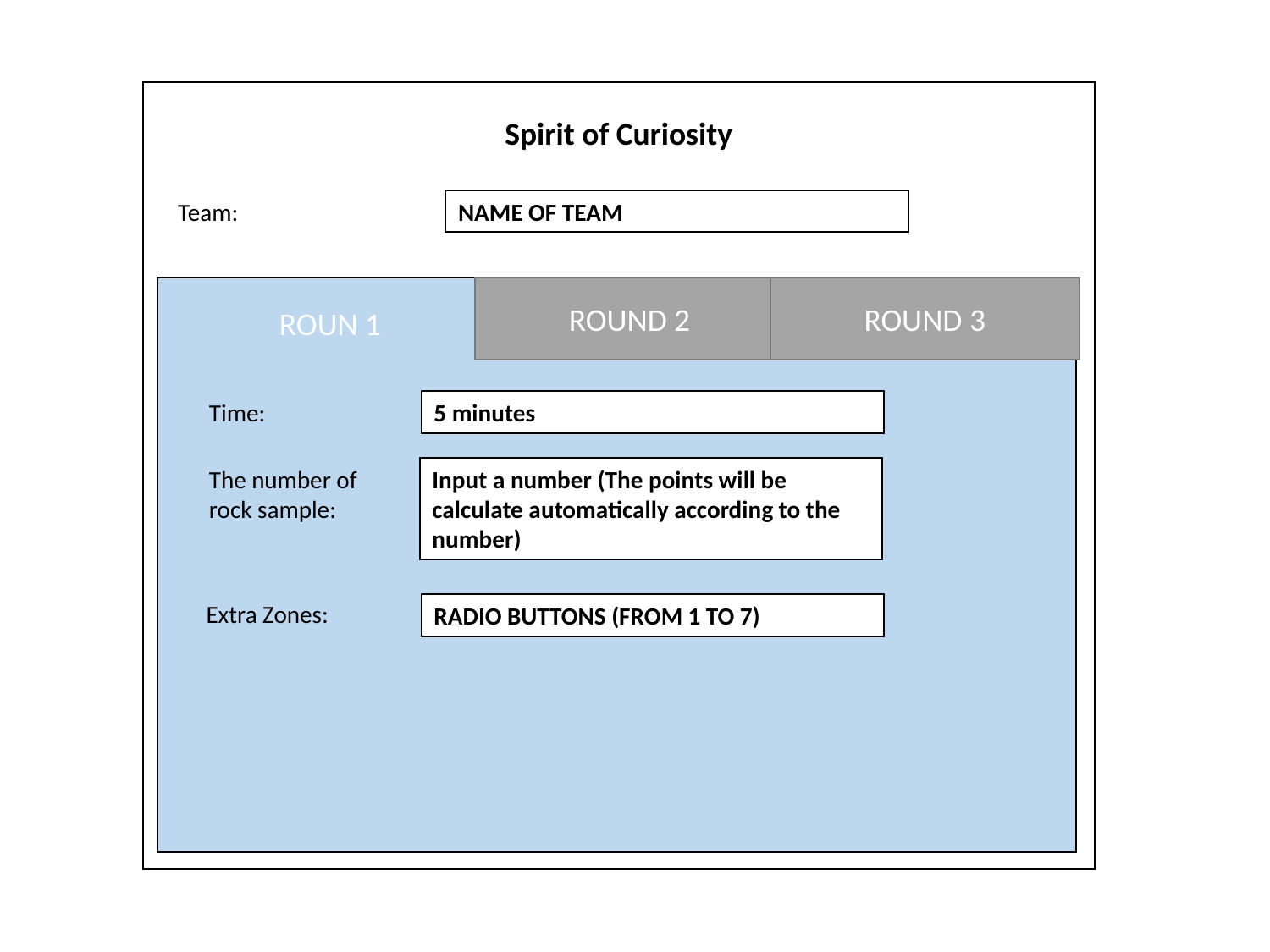

Spirit of Curiosity
Team:
NAME OF TEAM

ROUND 2
ROUN 1
ROUND 3
Time:
5 minutes
The number of rock sample:
Input a number (The points will be calculate automatically according to the number)
Extra Zones:
RADIO BUTTONS (FROM 1 TO 7)